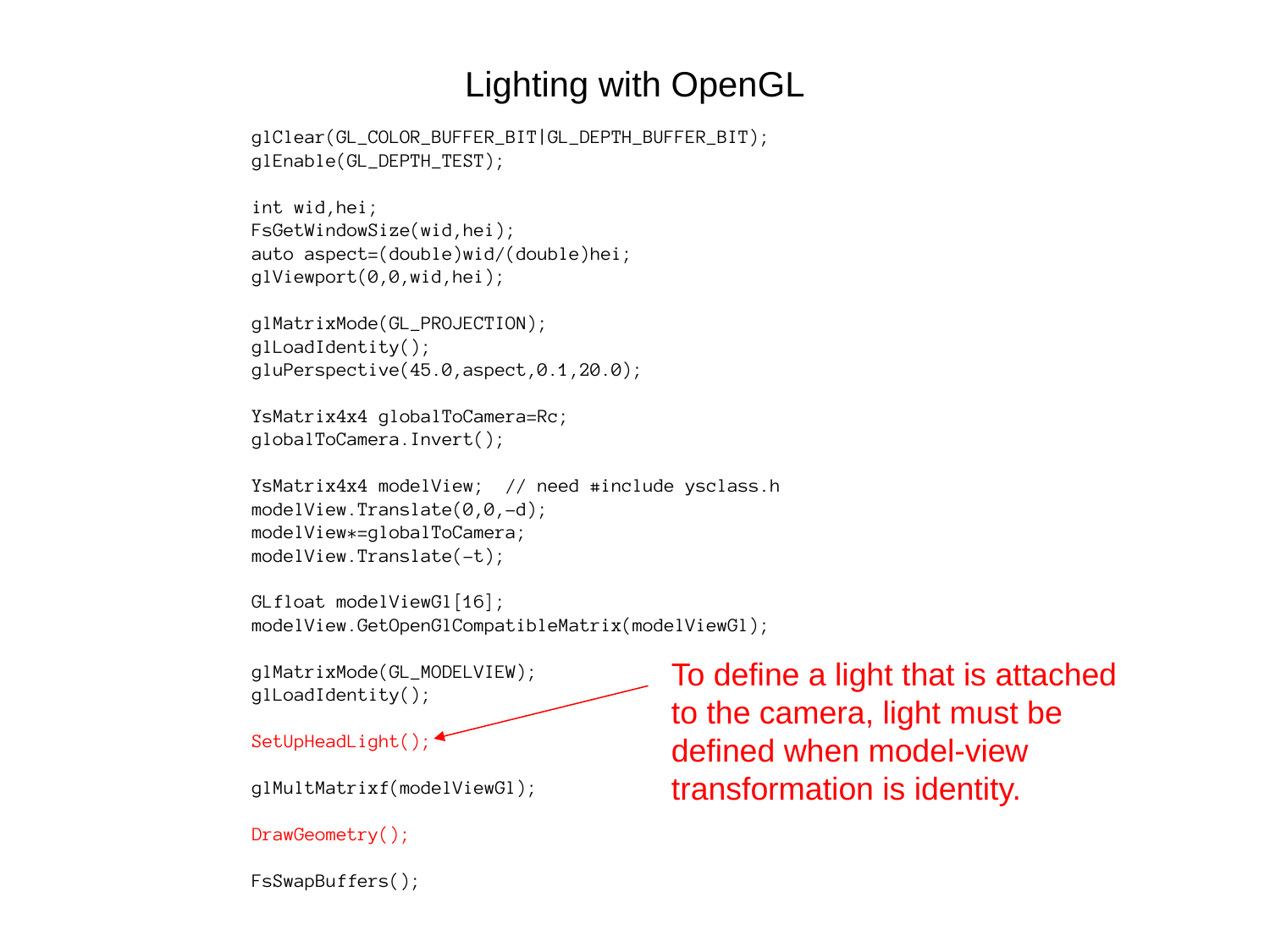

# Lighting with OpenGL
	glClear(GL_COLOR_BUFFER_BIT|GL_DEPTH_BUFFER_BIT);
	glEnable(GL_DEPTH_TEST);

	int wid,hei;
	FsGetWindowSize(wid,hei);
	auto aspect=(double)wid/(double)hei;
	glViewport(0,0,wid,hei);

	glMatrixMode(GL_PROJECTION);
	glLoadIdentity();
	gluPerspective(45.0,aspect,0.1,20.0);

	YsMatrix4x4 globalToCamera=Rc;
	globalToCamera.Invert();

	YsMatrix4x4 modelView;  // need #include ysclass.h
	modelView.Translate(0,0,-d);
	modelView*=globalToCamera;
	modelView.Translate(-t);

	GLfloat modelViewGl[16];
	modelView.GetOpenGlCompatibleMatrix(modelViewGl);

	glMatrixMode(GL_MODELVIEW);
	glLoadIdentity();

	SetUpHeadLight();

	glMultMatrixf(modelViewGl);

	DrawGeometry();

	FsSwapBuffers();

To define a light that is attached to the camera, light must be defined when model-view transformation is identity.